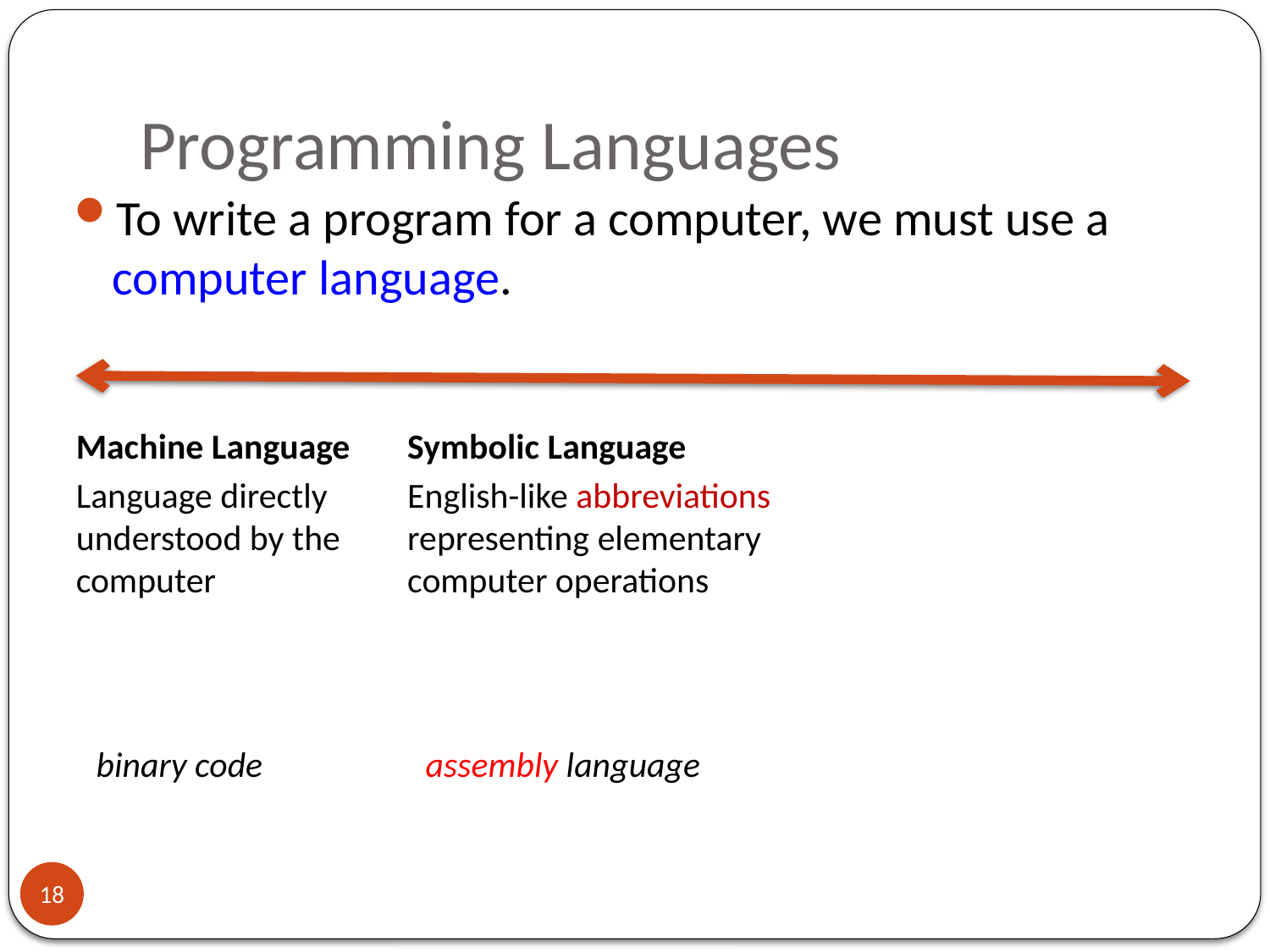

# Programming Languages
To write a program for a computer, we must use a computer language.
Machine Language
Language directly understood by the computer
Symbolic Language
English-like abbreviations representing elementary computer operations
binary code
assembly language
18